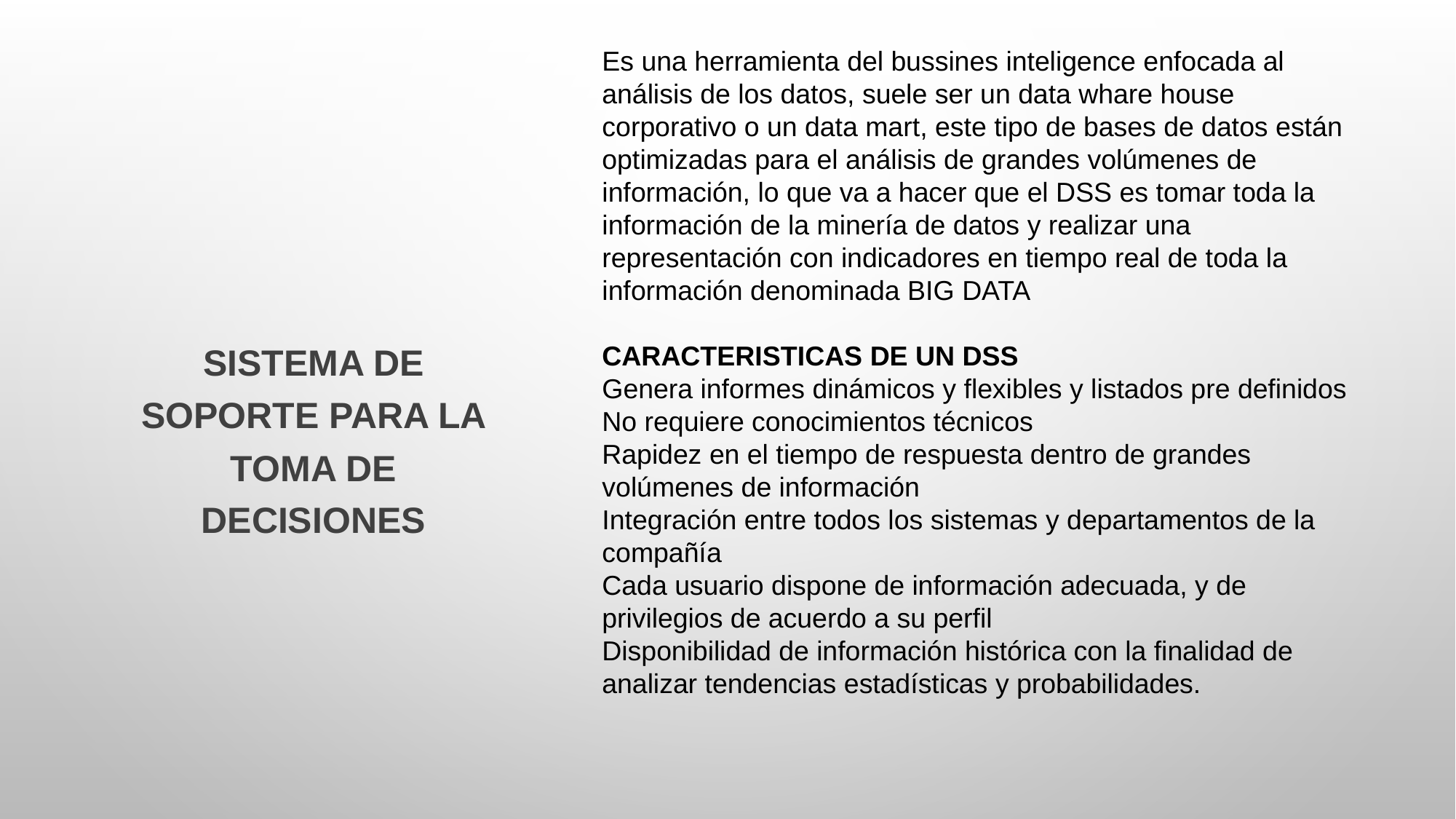

Es una herramienta del bussines inteligence enfocada al análisis de los datos, suele ser un data whare house corporativo o un data mart, este tipo de bases de datos están optimizadas para el análisis de grandes volúmenes de información, lo que va a hacer que el DSS es tomar toda la información de la minería de datos y realizar una representación con indicadores en tiempo real de toda la información denominada BIG DATA

CARACTERISTICAS DE UN DSS
Genera informes dinámicos y flexibles y listados pre definidos
No requiere conocimientos técnicos
Rapidez en el tiempo de respuesta dentro de grandes volúmenes de información
Integración entre todos los sistemas y departamentos de la compañía
Cada usuario dispone de información adecuada, y de privilegios de acuerdo a su perfil
Disponibilidad de información histórica con la finalidad de analizar tendencias estadísticas y probabilidades.
SISTEMA DE SOPORTE PARA LA TOMA DE DECISIONES